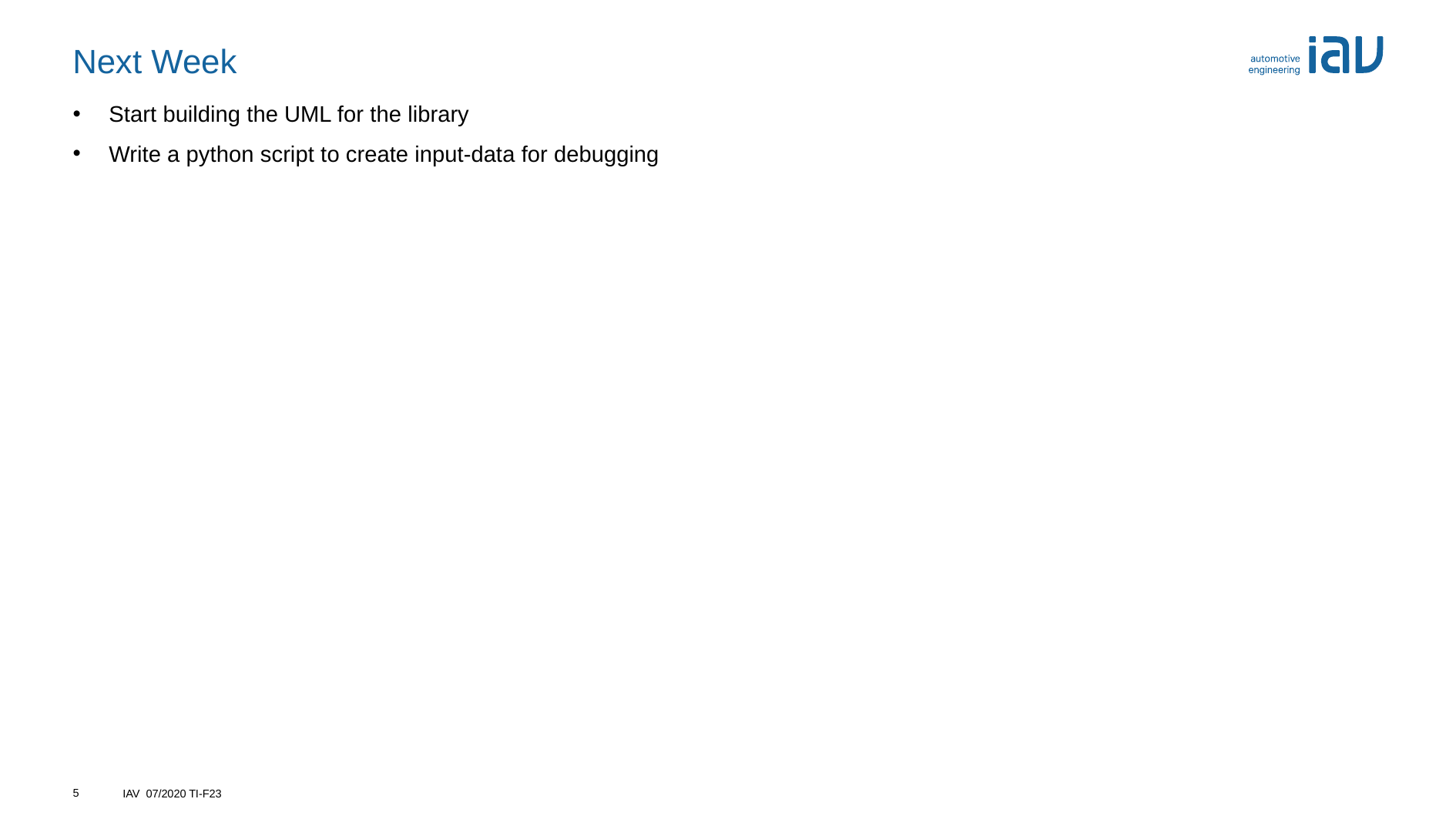

# Next Week
Start building the UML for the library
Write a python script to create input-data for debugging

5
IAV  07/2020 TI-F23